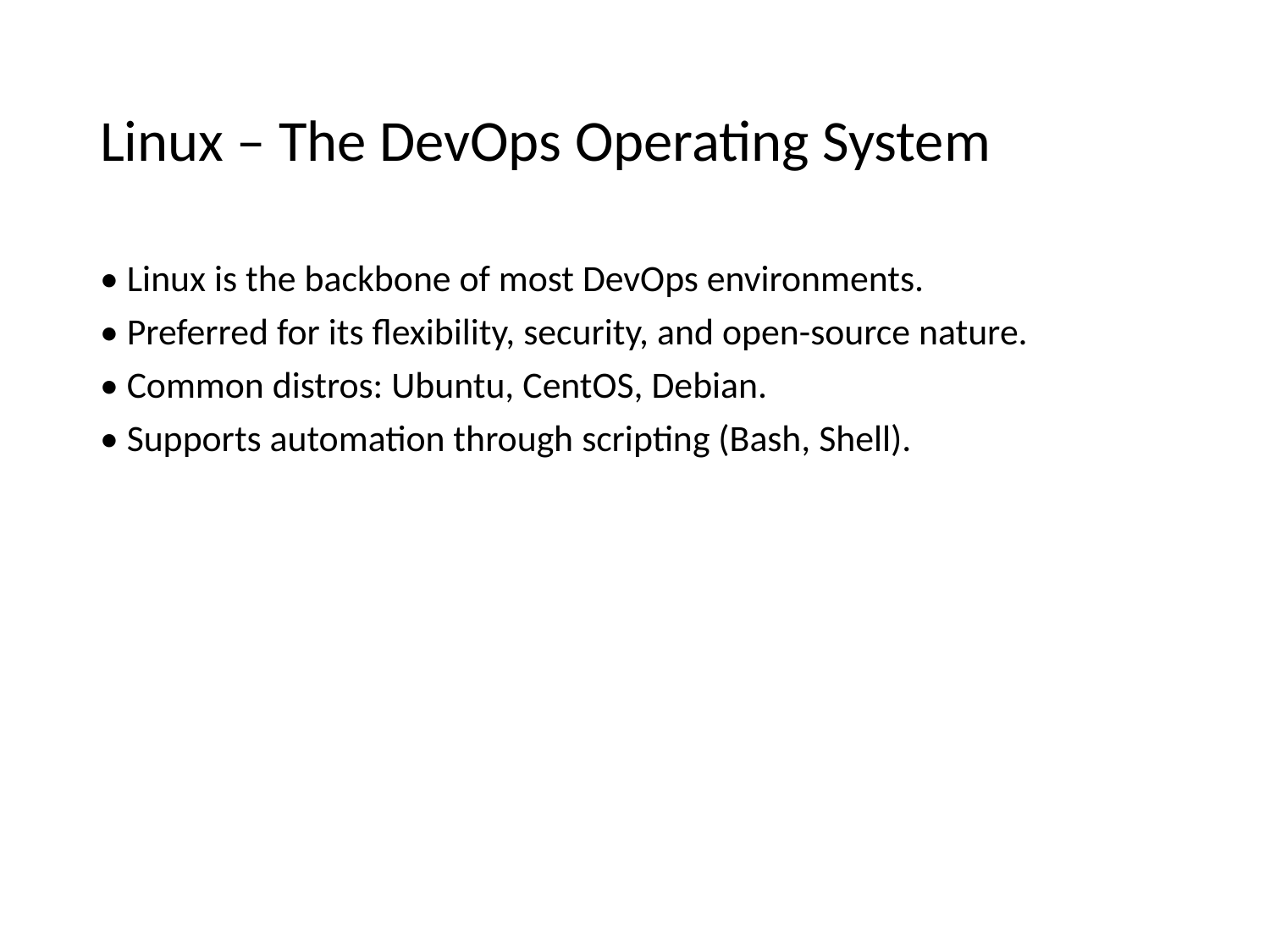

# Linux – The DevOps Operating System
• Linux is the backbone of most DevOps environments.
• Preferred for its flexibility, security, and open-source nature.
• Common distros: Ubuntu, CentOS, Debian.
• Supports automation through scripting (Bash, Shell).